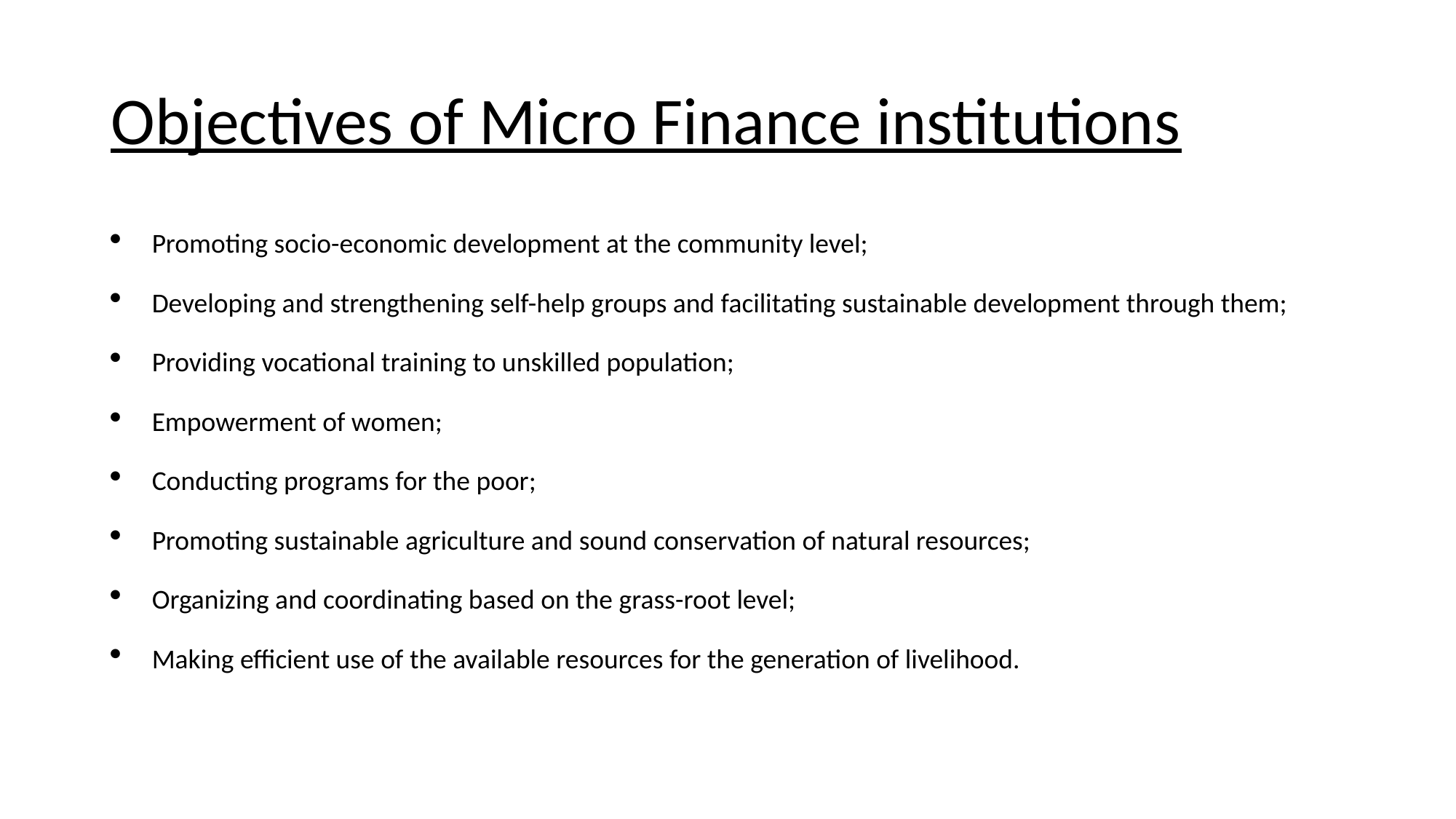

# Objectives of Micro Finance institutions
Promoting socio-economic development at the community level;
Developing and strengthening self-help groups and facilitating sustainable development through them;
Providing vocational training to unskilled population;
Empowerment of women;
Conducting programs for the poor;
Promoting sustainable agriculture and sound conservation of natural resources;
Organizing and coordinating based on the grass-root level;
Making efficient use of the available resources for the generation of livelihood.